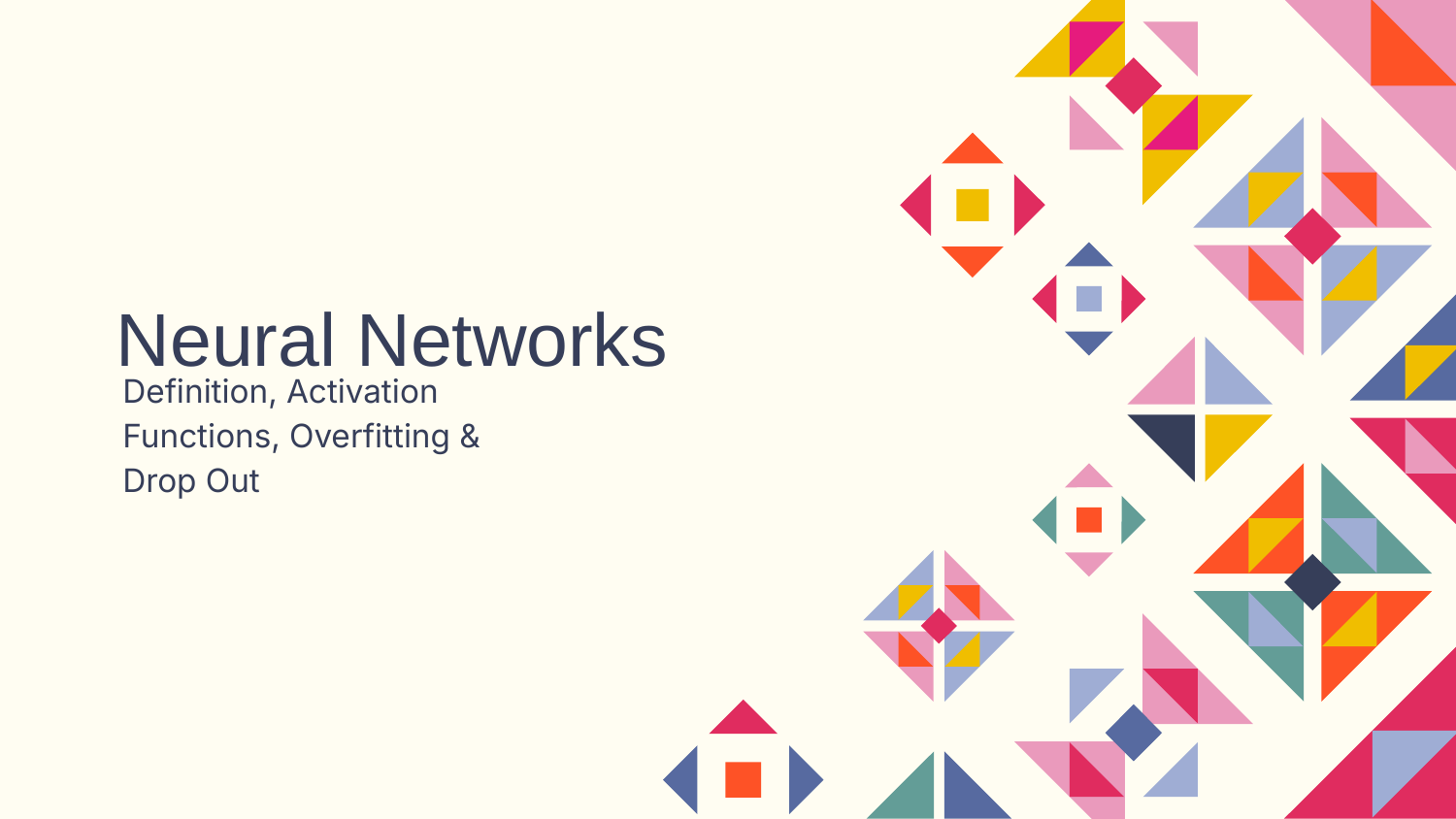

# Neural Networks
Definition, Activation Functions, Overfitting & Drop Out